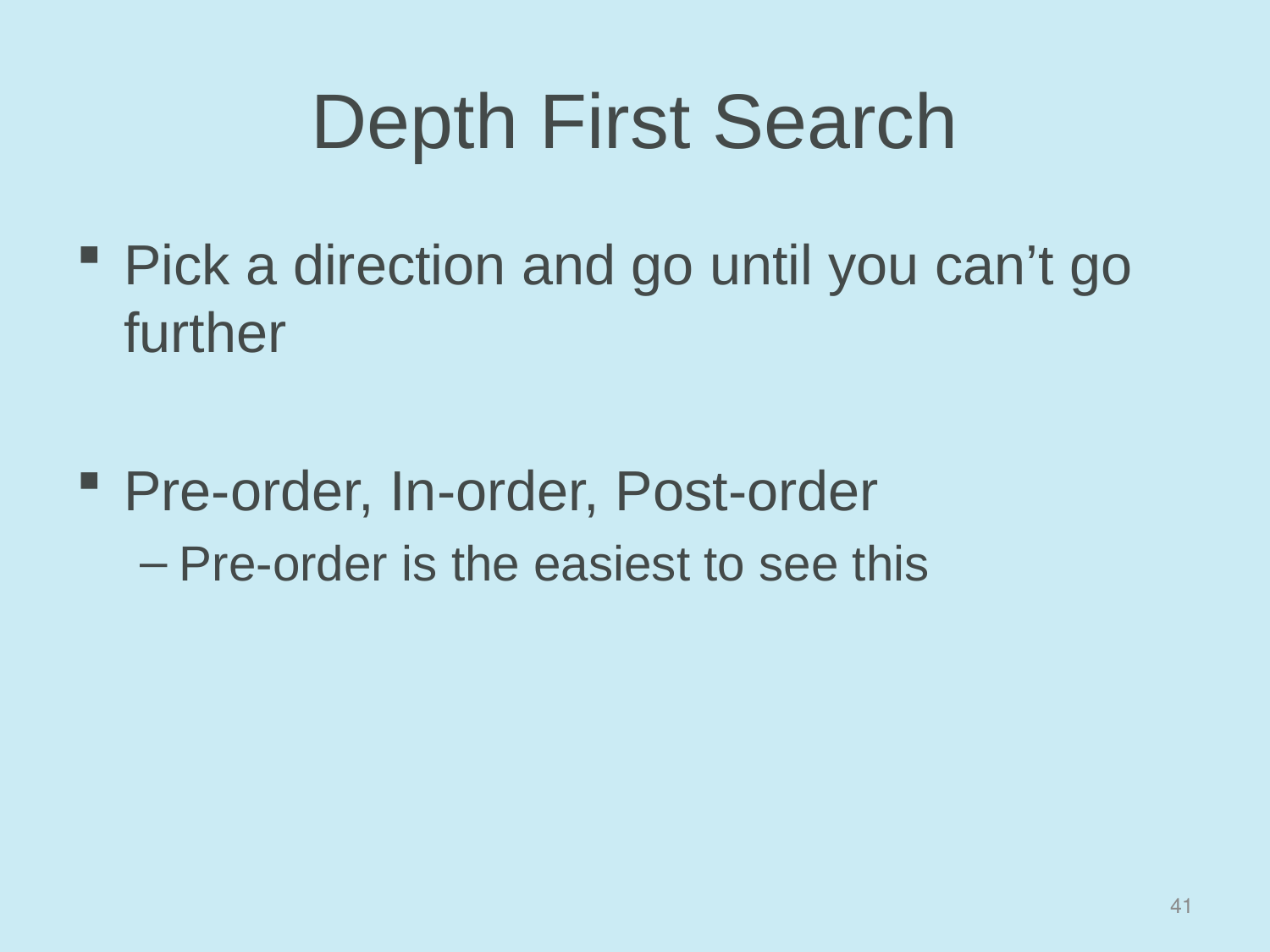

# Depth First Search
Pick a direction and go until you can’t go further

Pre-order, In-order, Post-order
Pre-order is the easiest to see this

41